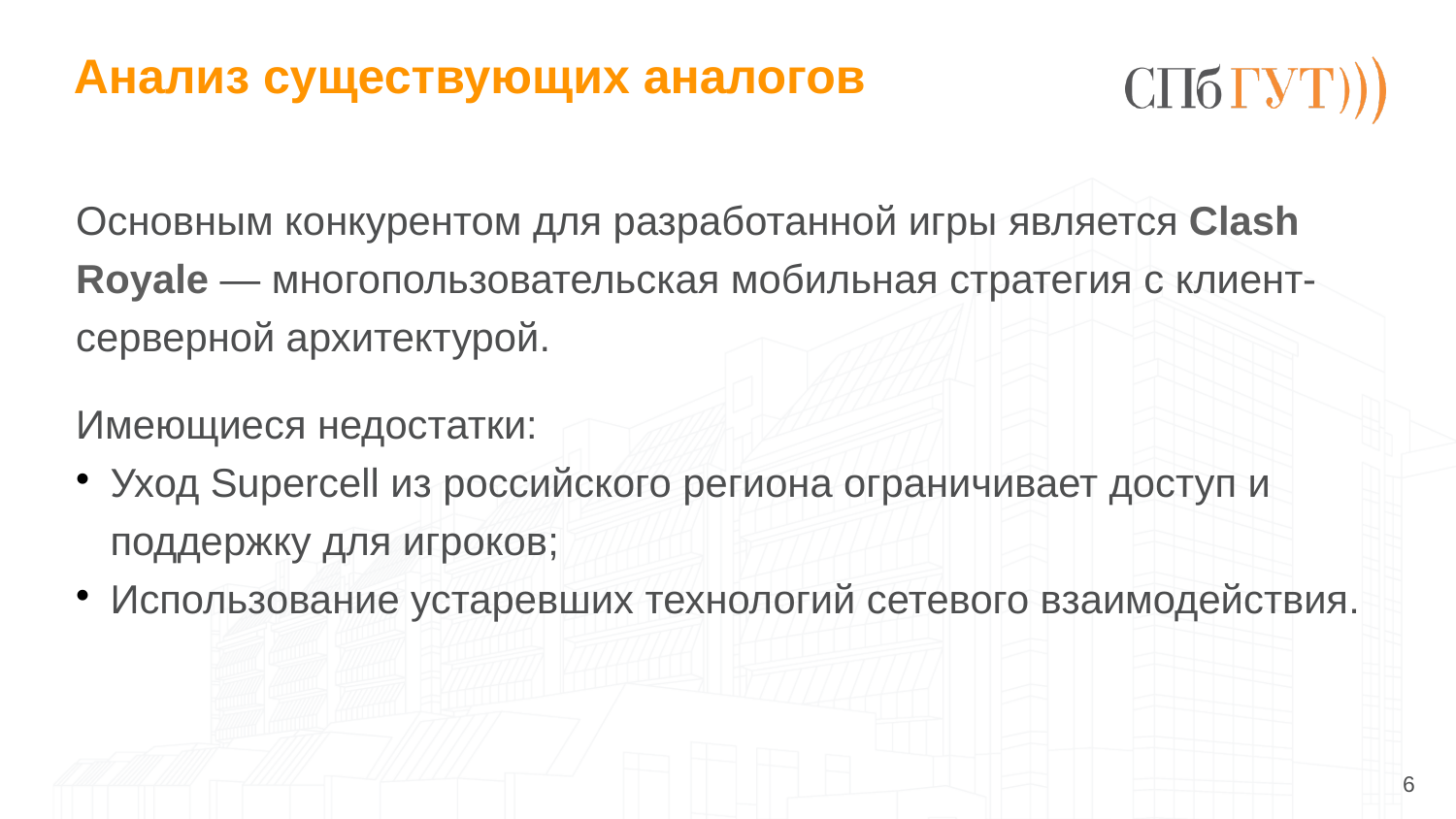

# Анализ существующих аналогов
Основным конкурентом для разработанной игры является Clash Royale — многопользовательская мобильная стратегия с клиент-серверной архитектурой.

Имеющиеся недостатки:
Уход Supercell из российского региона ограничивает доступ и поддержку для игроков;
Использование устаревших технологий сетевого взаимодействия.

6